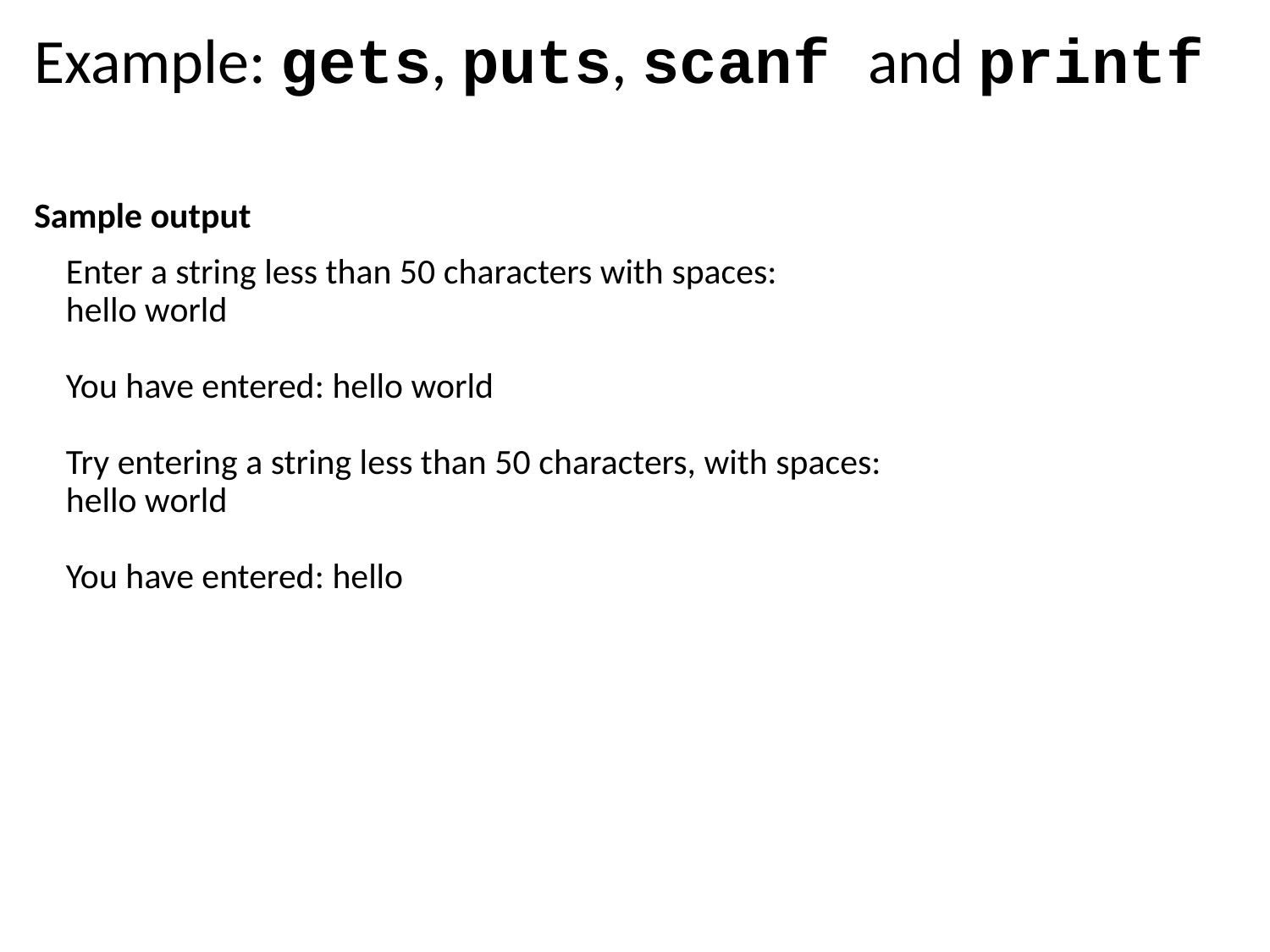

# Example: gets, puts, scanf and printf
Sample output
	Enter a string less than 50 characters with spaces:
hello world
You have entered: hello world
Try entering a string less than 50 characters, with spaces:
hello world
You have entered: hello